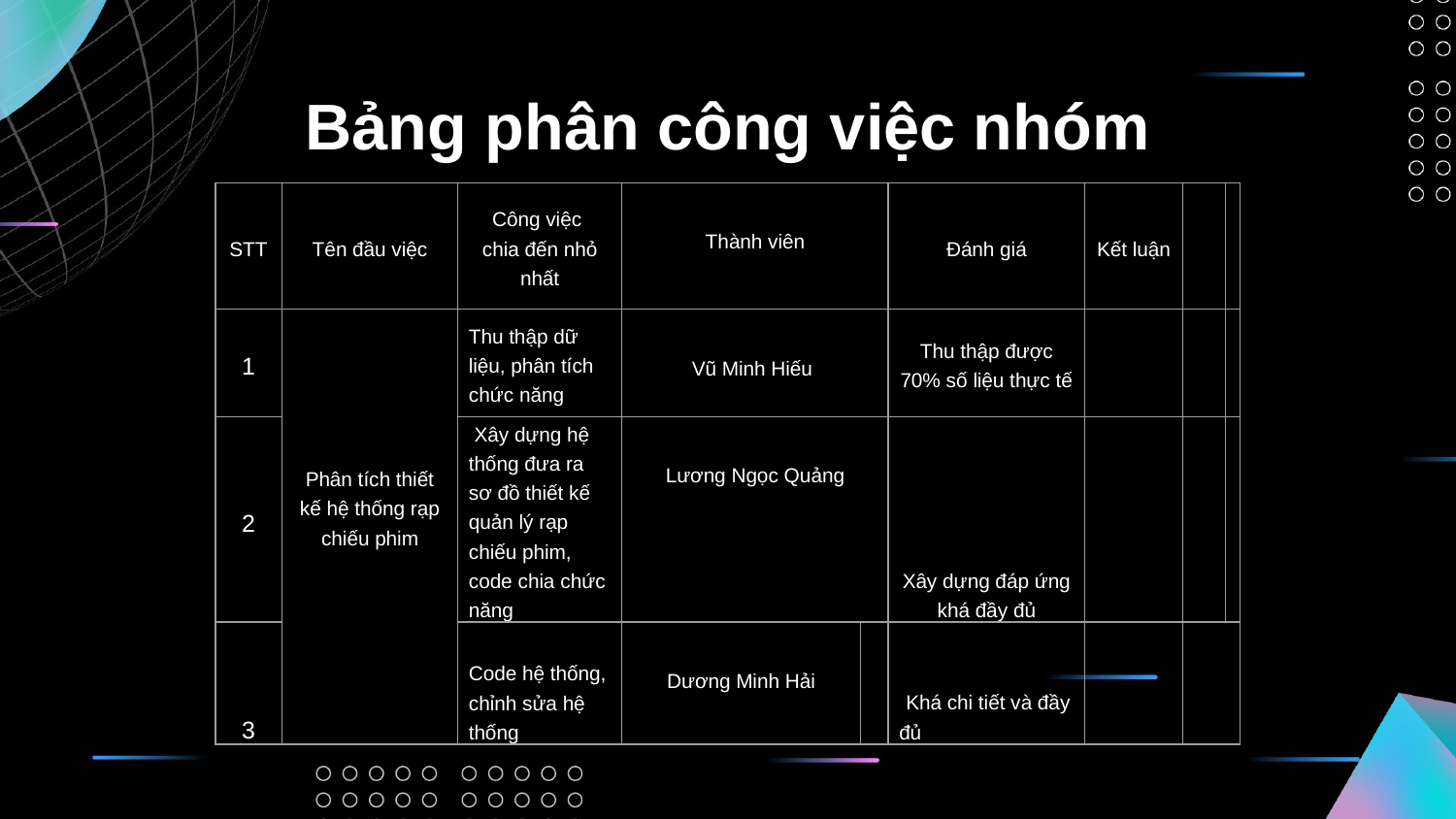

# Bảng phân công việc nhóm
| STT | Tên đầu việc | Công việc chia đến nhỏ nhất | Thành viên |  | Đánh giá | Kết luận |  |  |
| --- | --- | --- | --- | --- | --- | --- | --- | --- |
| 1 | Phân tích thiết kế hệ thống rạp chiếu phim | Thu thập dữ liệu, phân tích chức năng | Vũ Minh Hiếu |  | Thu thập được 70% số liệu thực tế |  |  |  |
| 2 |  | Xây dựng hệ thống đưa ra sơ đồ thiết kế quản lý rạp chiếu phim, code chia chức năng | Lương Ngọc Quảng |  | Xây dựng đáp ứng khá đầy đủ |  |  |  |
| 3 |  | Code hệ thống, chỉnh sửa hệ thống | Dương Minh Hải |  | Khá chi tiết và đầy đủ |  |  |  |